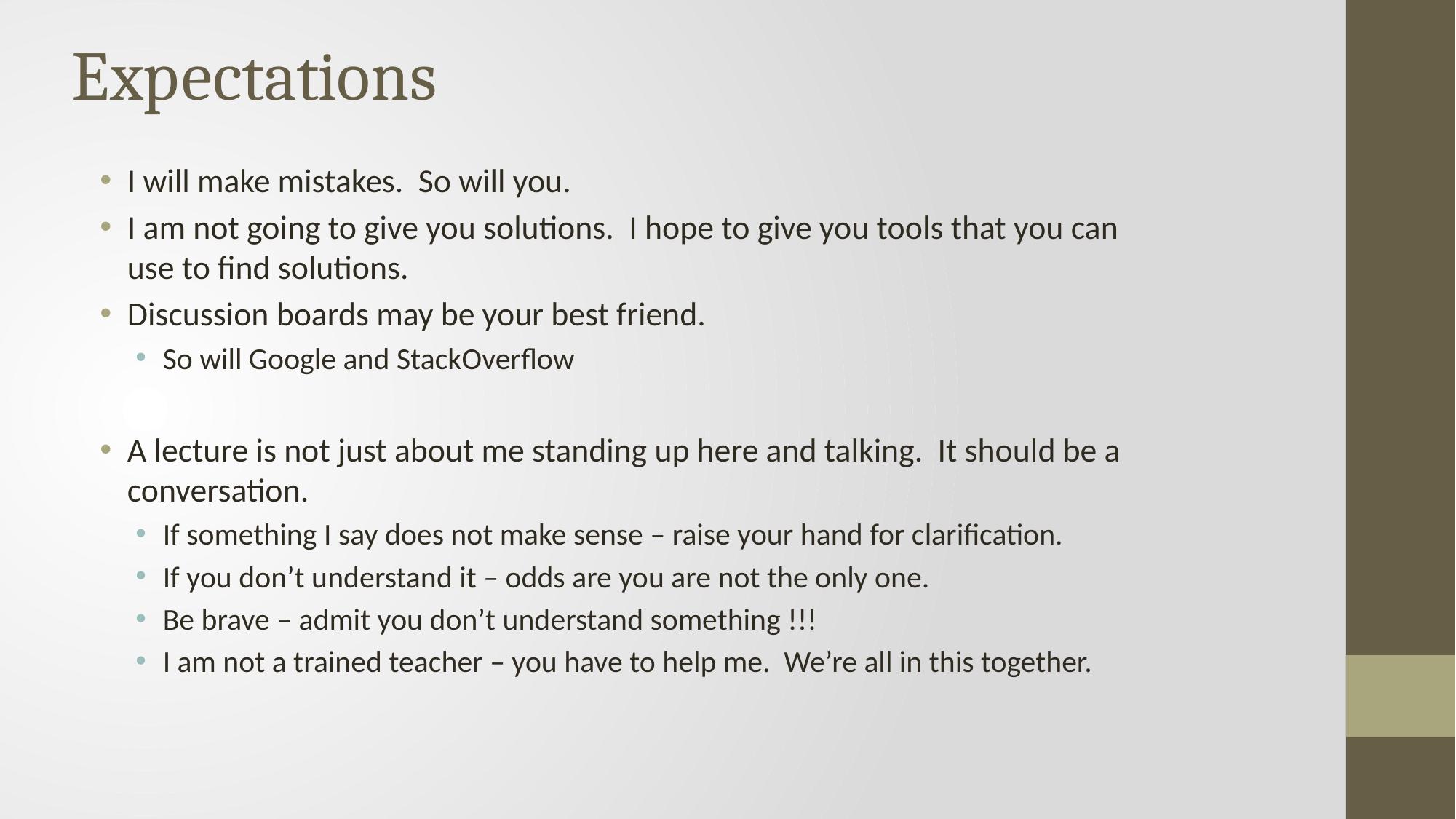

# Expectations
I will make mistakes.  So will you.
I am not going to give you solutions.  I hope to give you tools that you can use to find solutions.
Discussion boards may be your best friend.
So will Google and StackOverflow

A lecture is not just about me standing up here and talking.  It should be a conversation.
If something I say does not make sense – raise your hand for clarification.
If you don’t understand it – odds are you are not the only one.
Be brave – admit you don’t understand something !!!
I am not a trained teacher – you have to help me.  We’re all in this together.